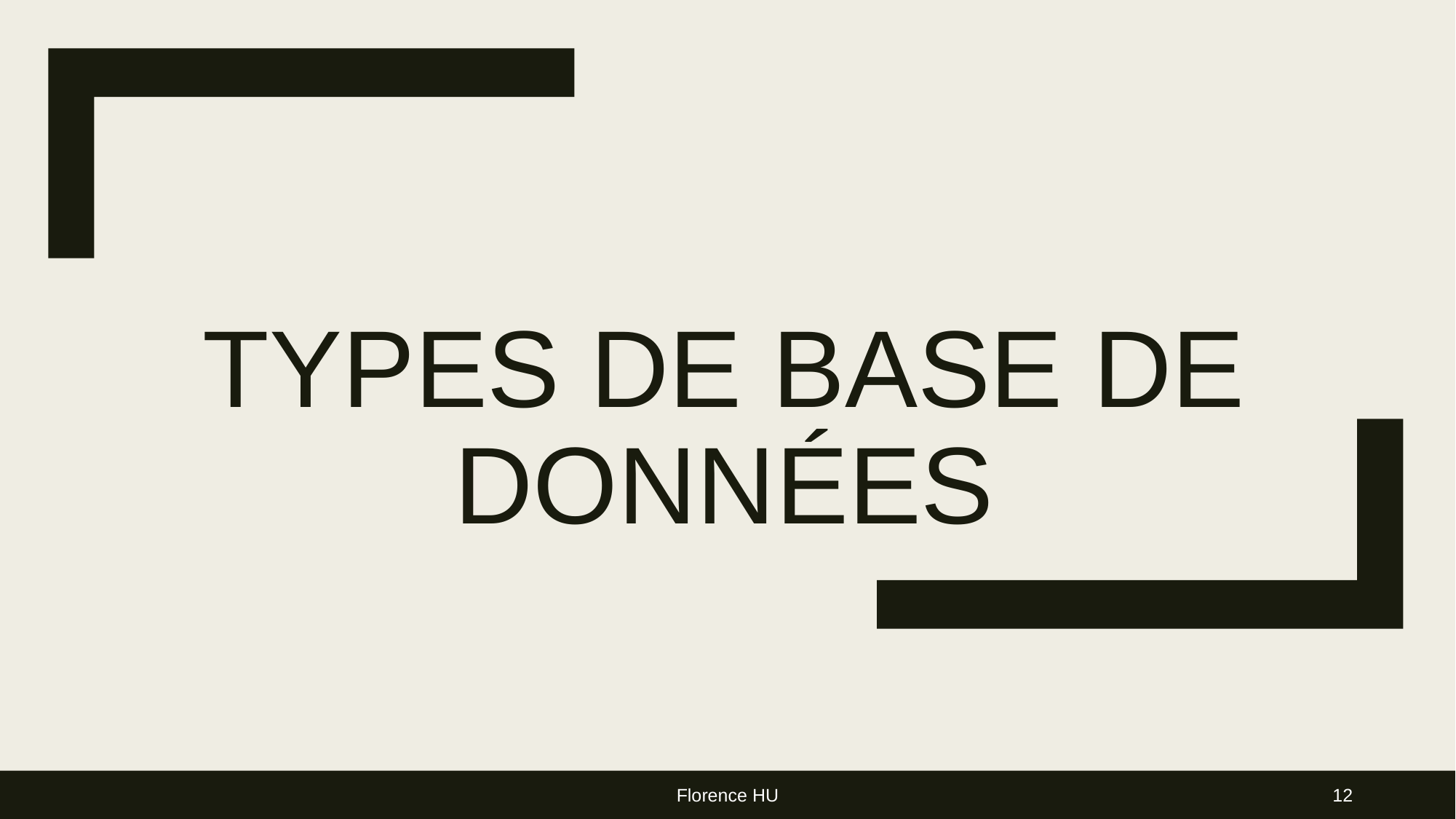

# Types de base de données

Florence HU
12